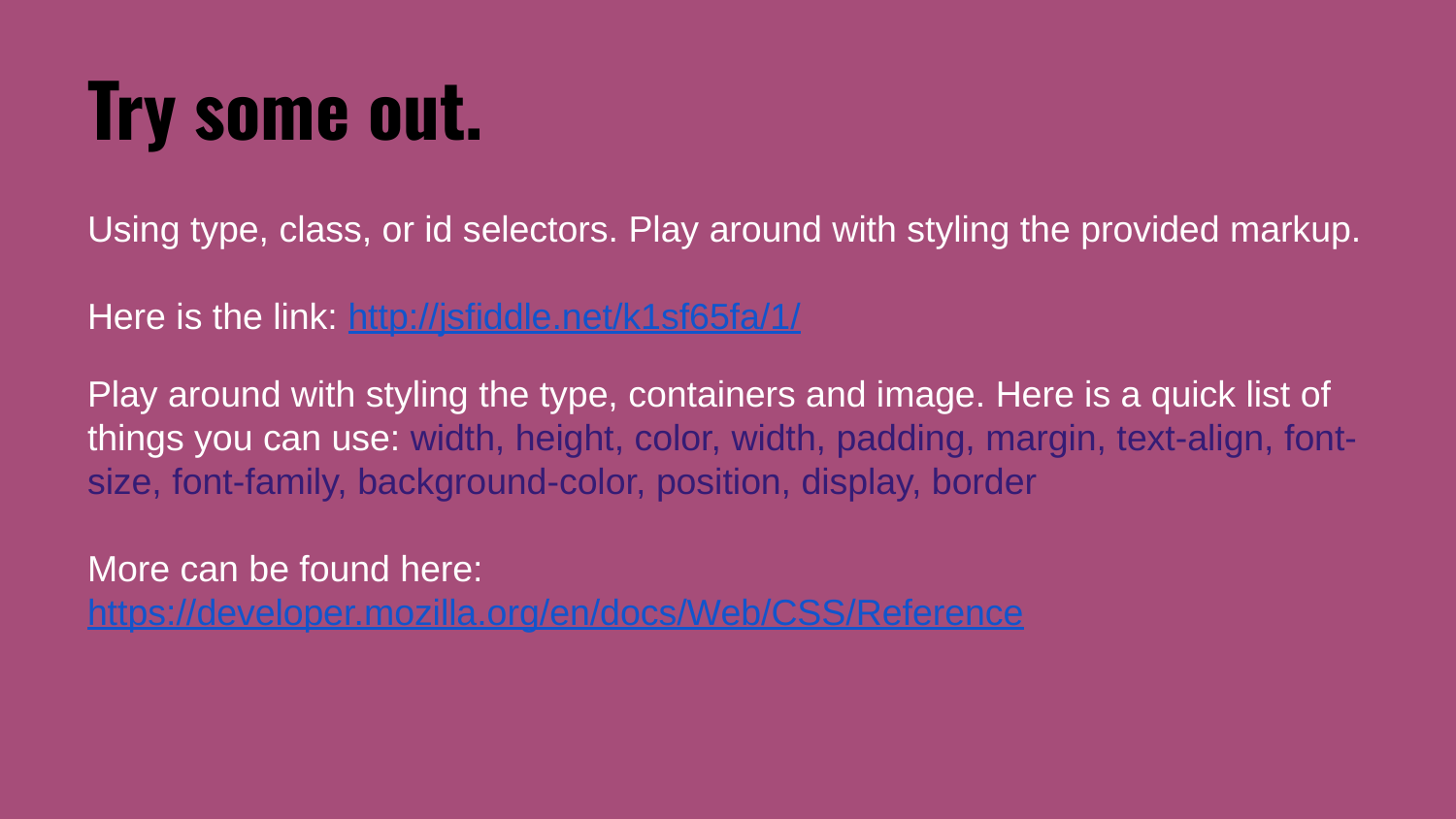

# Try some out.
Using type, class, or id selectors. Play around with styling the provided markup.

Here is the link: http://jsfiddle.net/k1sf65fa/1/

Play around with styling the type, containers and image. Here is a quick list of things you can use: width, height, color, width, padding, margin, text-align, font-size, font-family, background-color, position, display, border

More can be found here: https://developer.mozilla.org/en/docs/Web/CSS/Reference